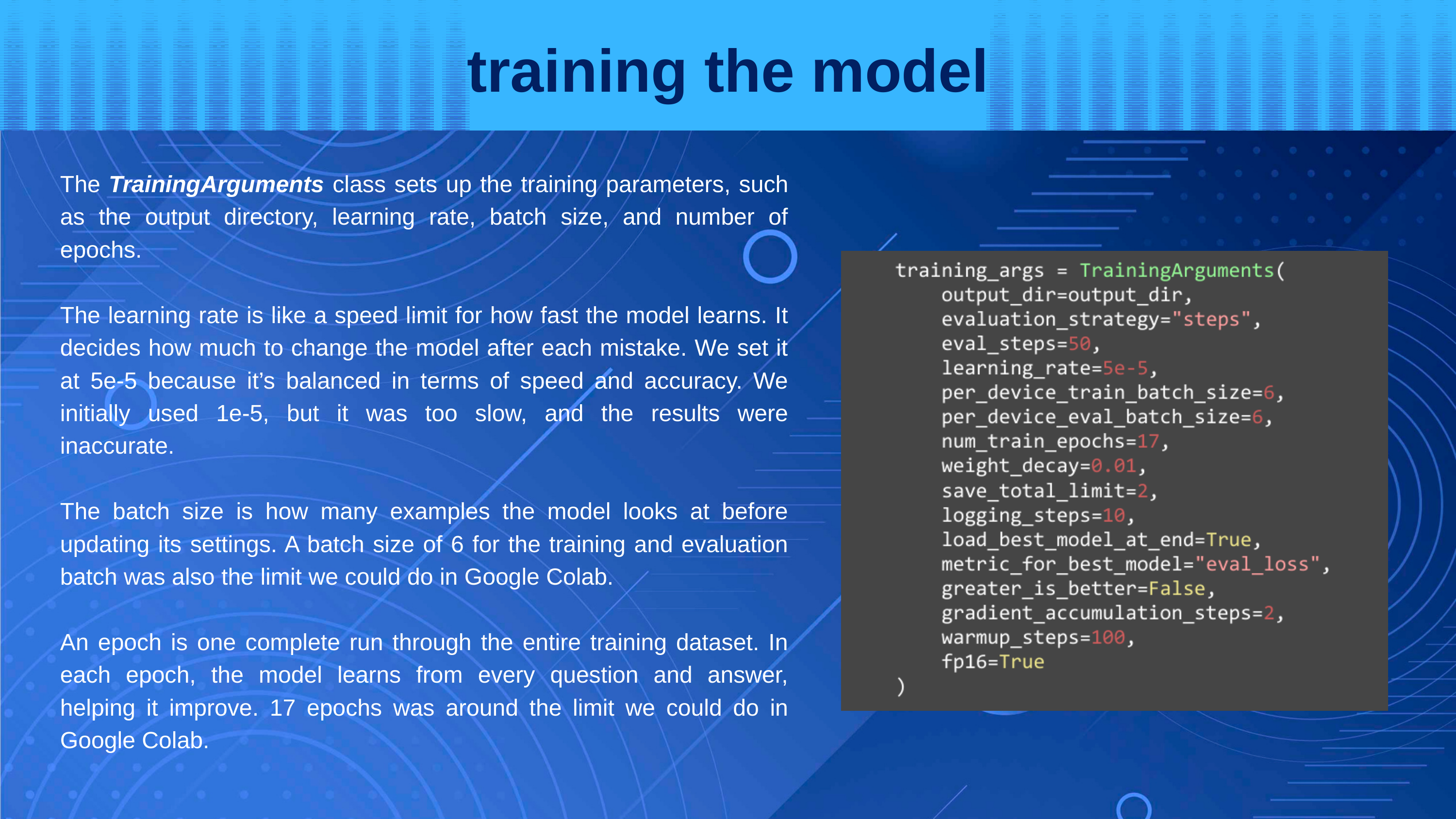

training the model
The TrainingArguments class sets up the training parameters, such as the output directory, learning rate, batch size, and number of epochs.

The learning rate is like a speed limit for how fast the model learns. It decides how much to change the model after each mistake. We set it at 5e-5 because it’s balanced in terms of speed and accuracy. We initially used 1e-5, but it was too slow, and the results were inaccurate.

The batch size is how many examples the model looks at before updating its settings. A batch size of 6 for the training and evaluation batch was also the limit we could do in Google Colab.

An epoch is one complete run through the entire training dataset. In each epoch, the model learns from every question and answer, helping it improve. 17 epochs was around the limit we could do in Google Colab.